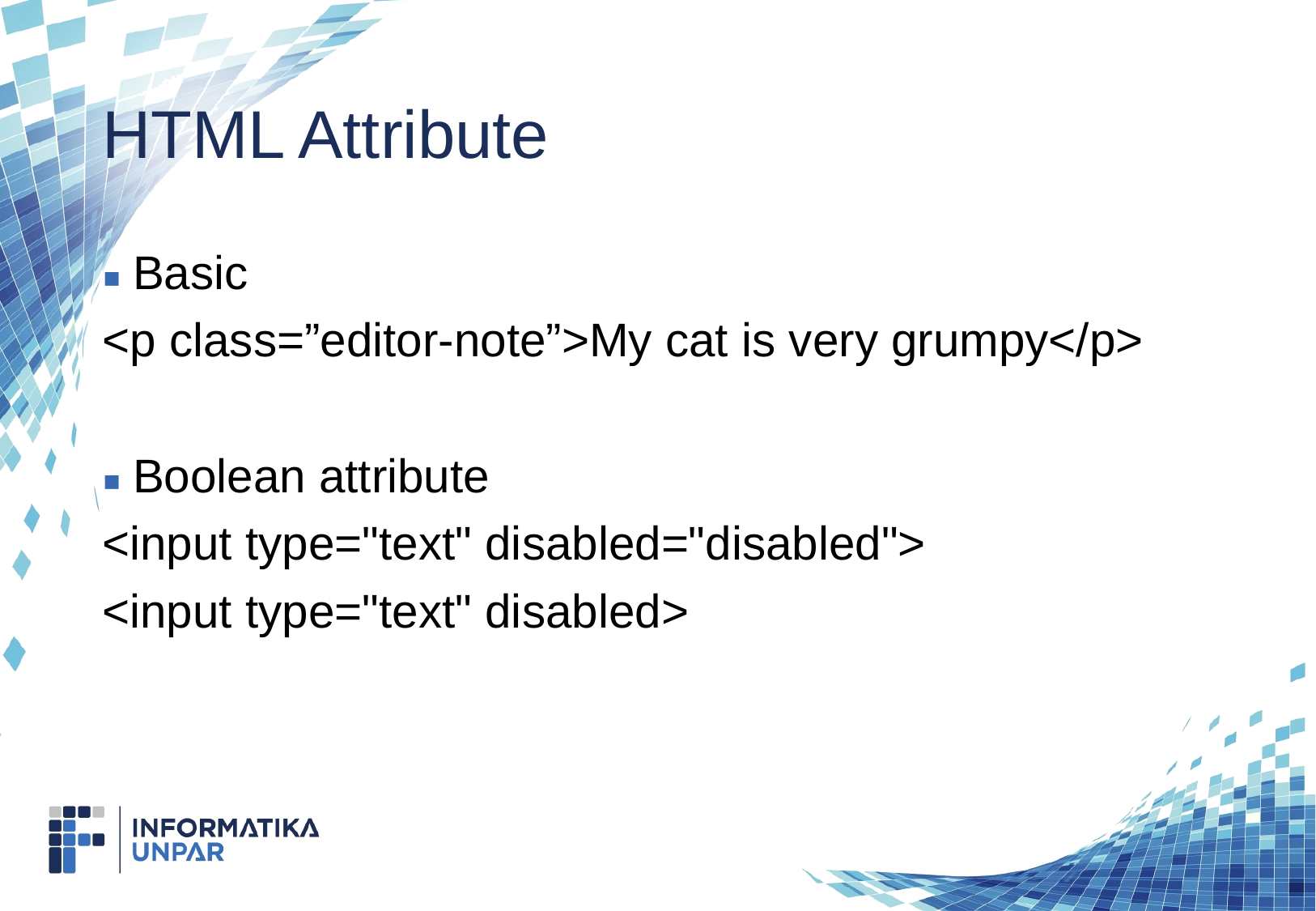

# HTML Attribute
Basic
<p class=”editor-note”>My cat is very grumpy</p>

Boolean attribute
<input type="text" disabled="disabled">
<input type="text" disabled>